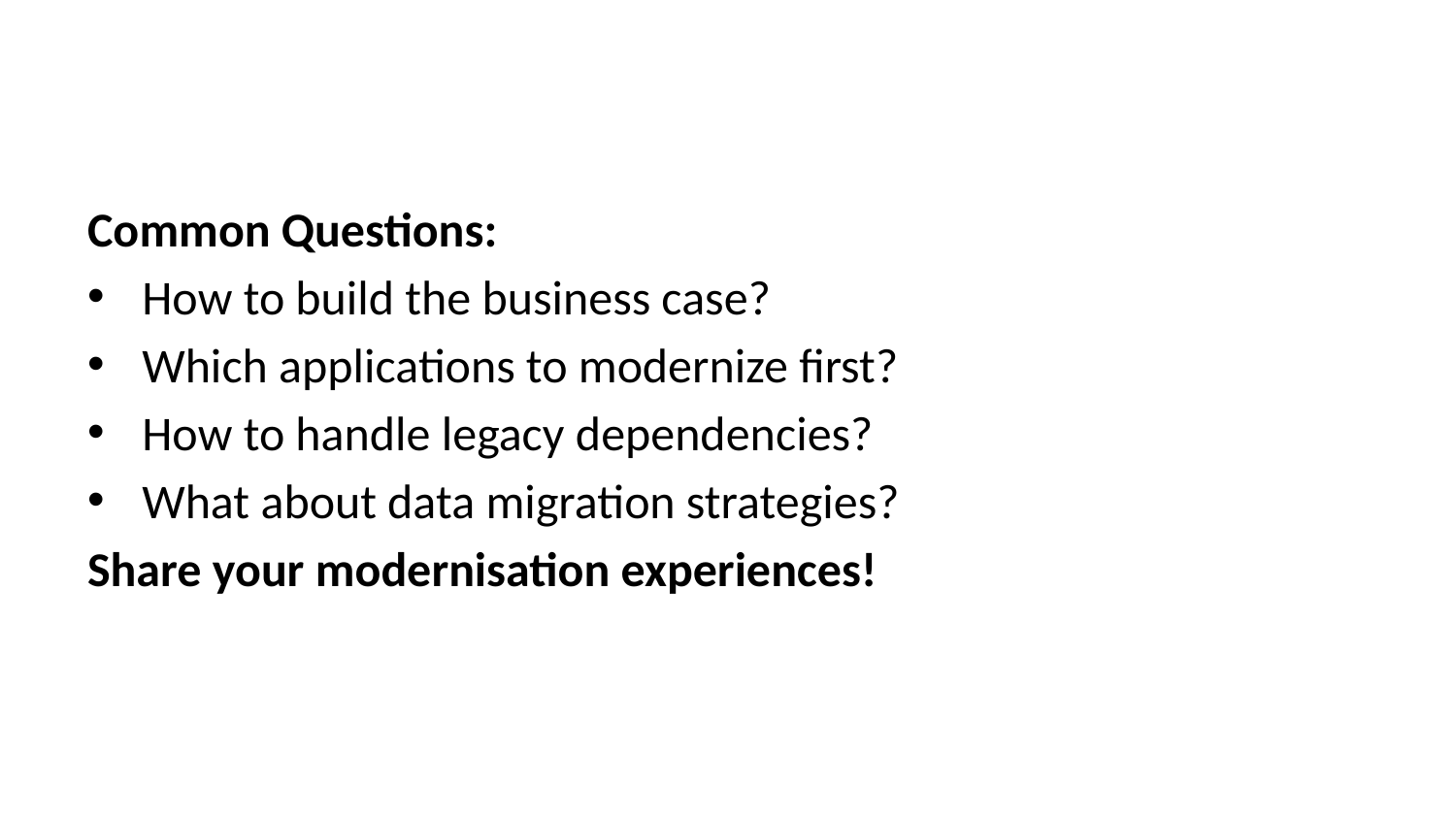

Common Questions:
How to build the business case?
Which applications to modernize first?
How to handle legacy dependencies?
What about data migration strategies?
Share your modernisation experiences!